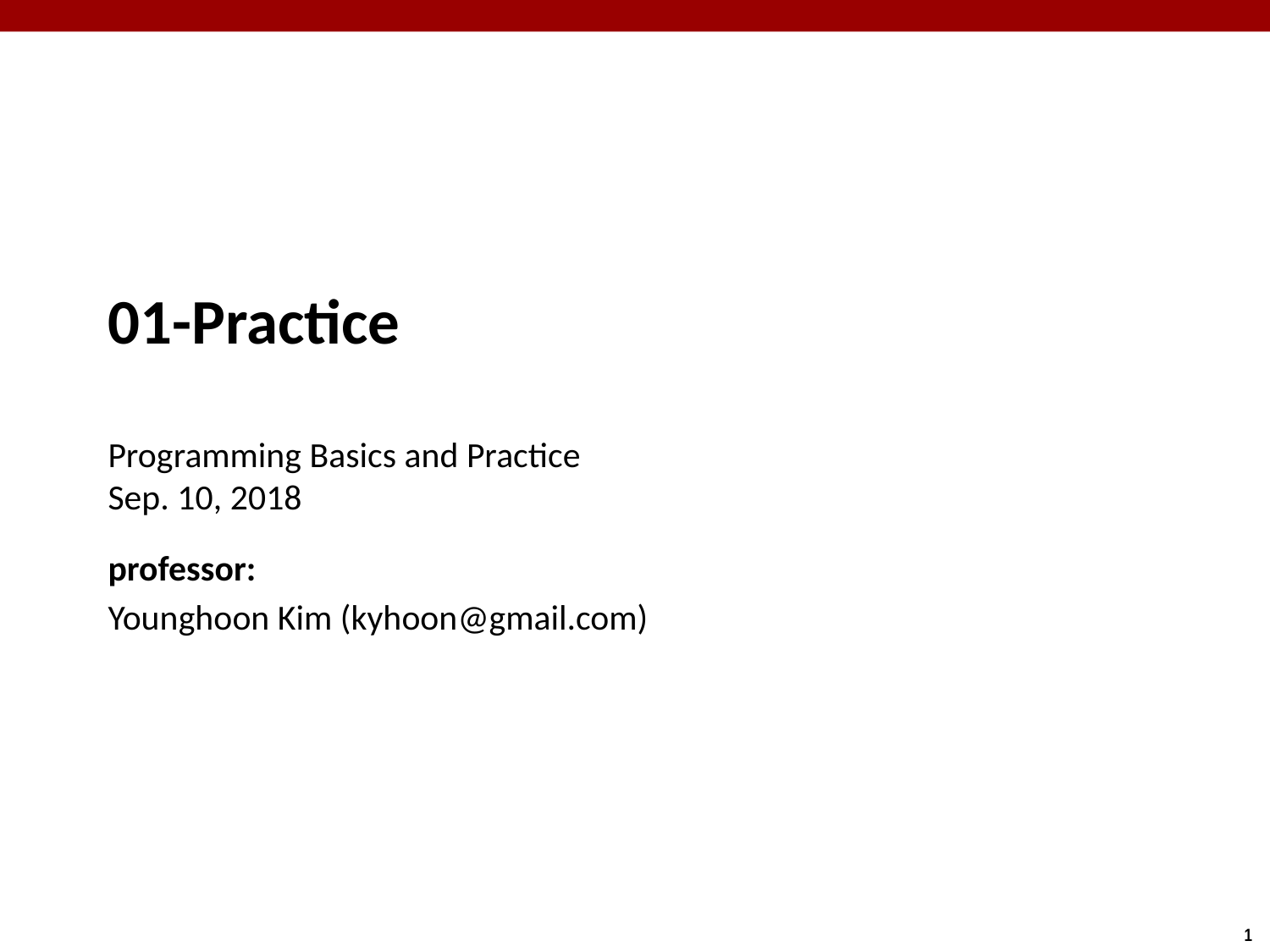

01-Practice
Programming Basics and Practice
Sep. 10, 2018
professor:
Younghoon Kim (kyhoon@gmail.com)